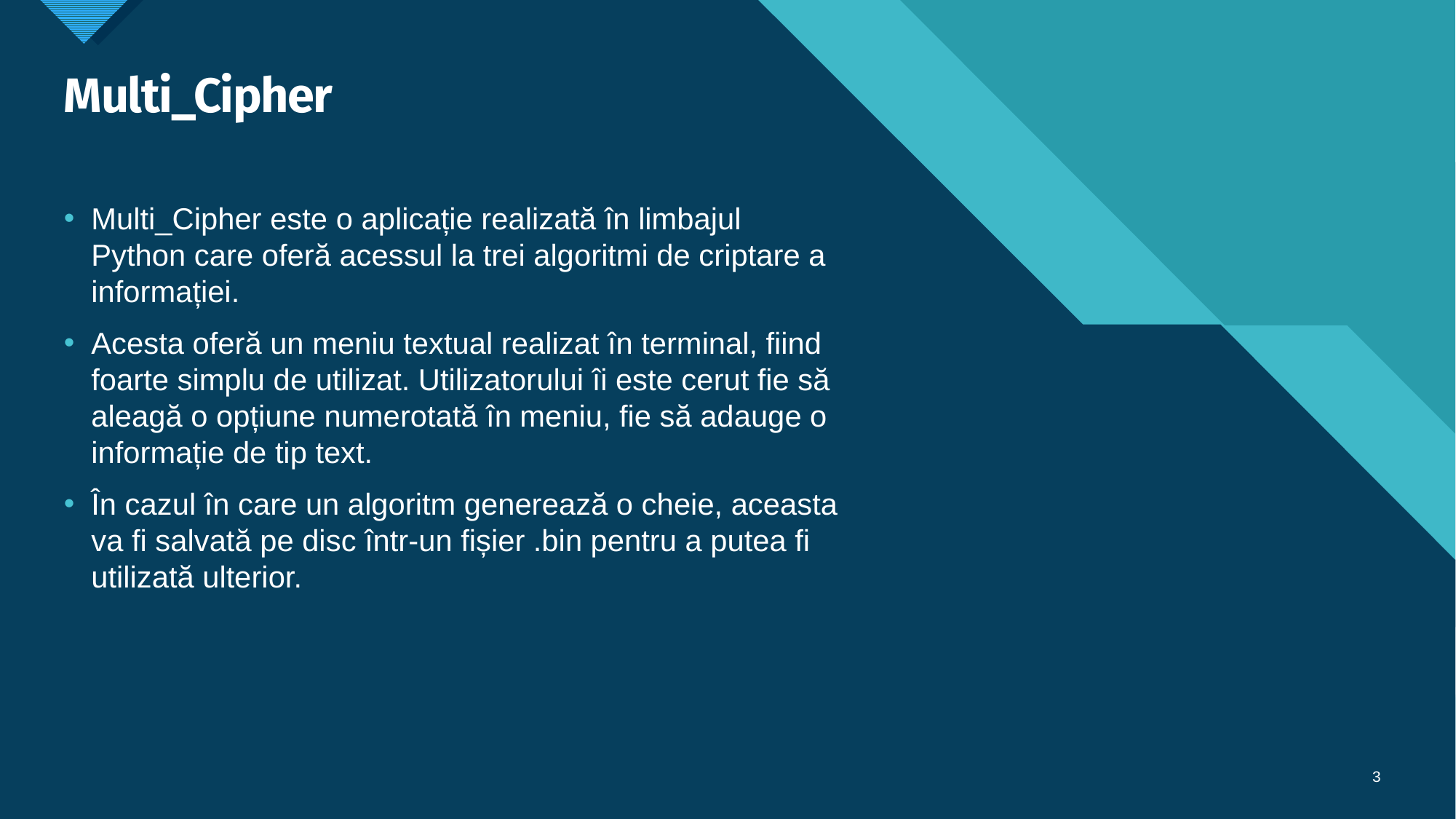

# Multi_Cipher
Multi_Cipher este o aplicație realizată în limbajul Python care oferă acessul la trei algoritmi de criptare a informației.
Acesta oferă un meniu textual realizat în terminal, fiind foarte simplu de utilizat. Utilizatorului îi este cerut fie să aleagă o opțiune numerotată în meniu, fie să adauge o informație de tip text.
În cazul în care un algoritm generează o cheie, aceasta va fi salvată pe disc într-un fișier .bin pentru a putea fi utilizată ulterior.
3